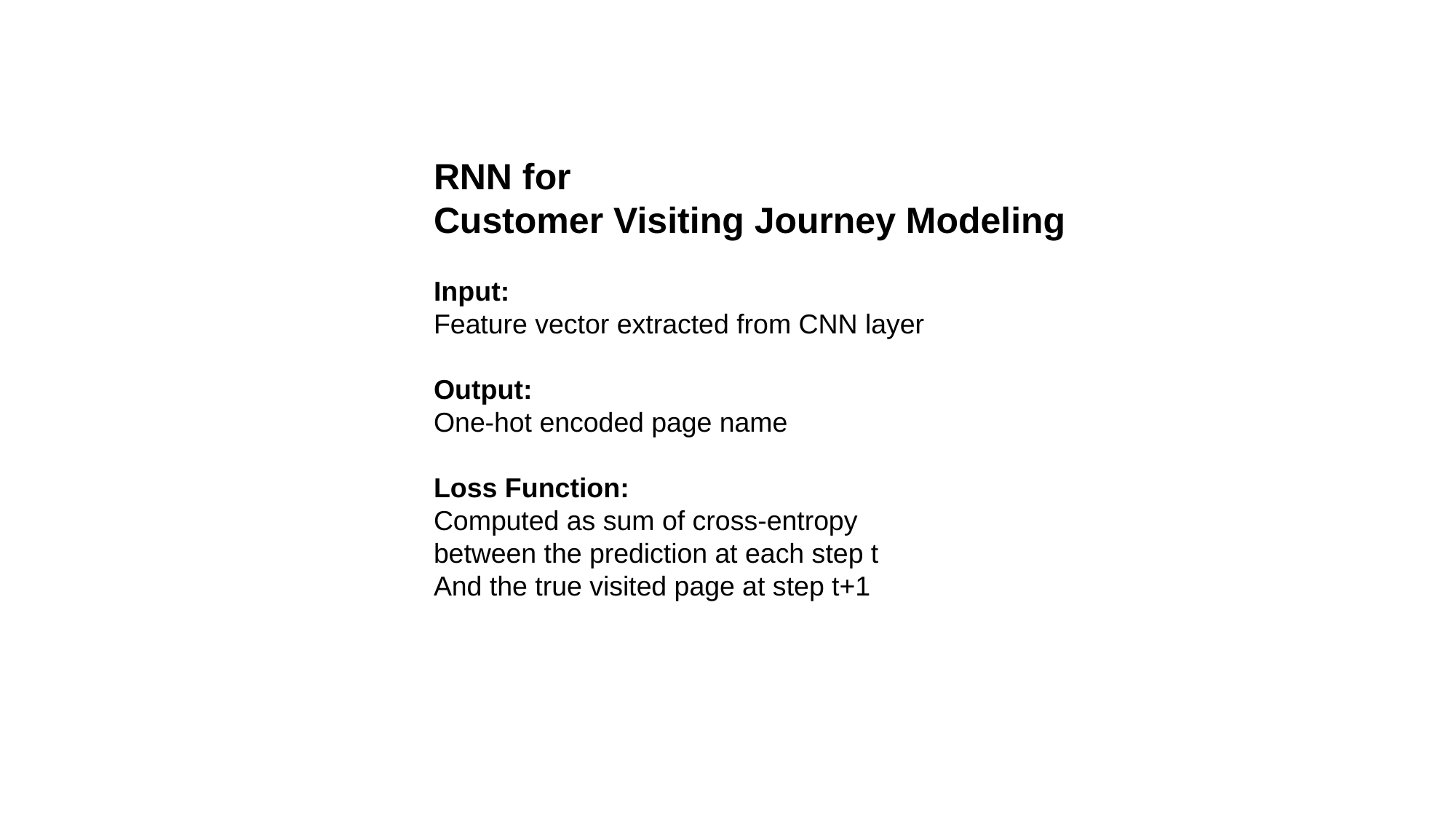

RNN for
Customer Visiting Journey Modeling

Input:
Feature vector extracted from CNN layer

Output:
One-hot encoded page name

Loss Function:
Computed as sum of cross-entropy
between the prediction at each step t
And the true visited page at step t+1